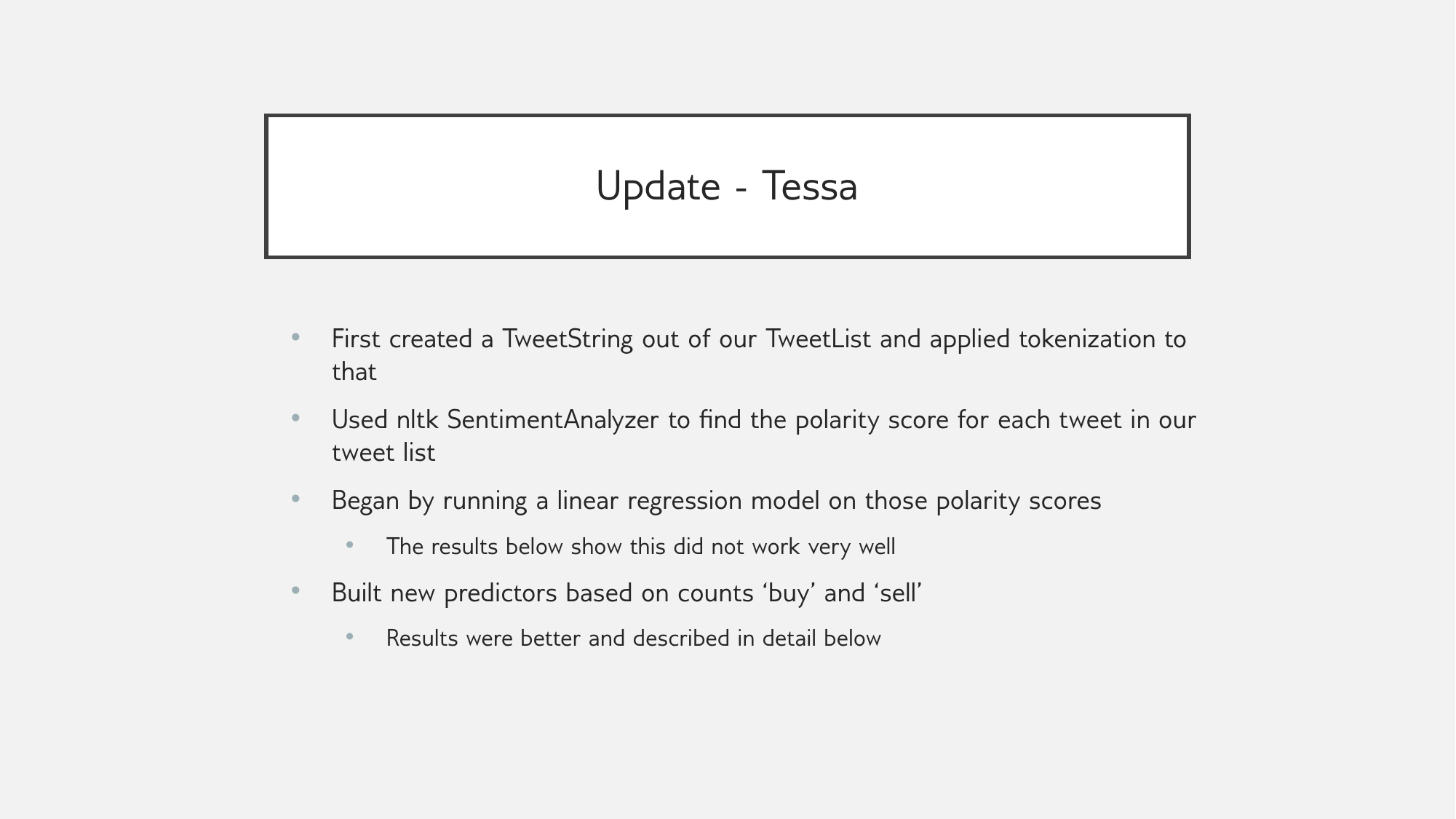

# Update - Tessa
First created a TweetString out of our TweetList and applied tokenization to that
Used nltk SentimentAnalyzer to find the polarity score for each tweet in our tweet list
Began by running a linear regression model on those polarity scores
The results below show this did not work very well
Built new predictors based on counts ‘buy’ and ‘sell’
Results were better and described in detail below